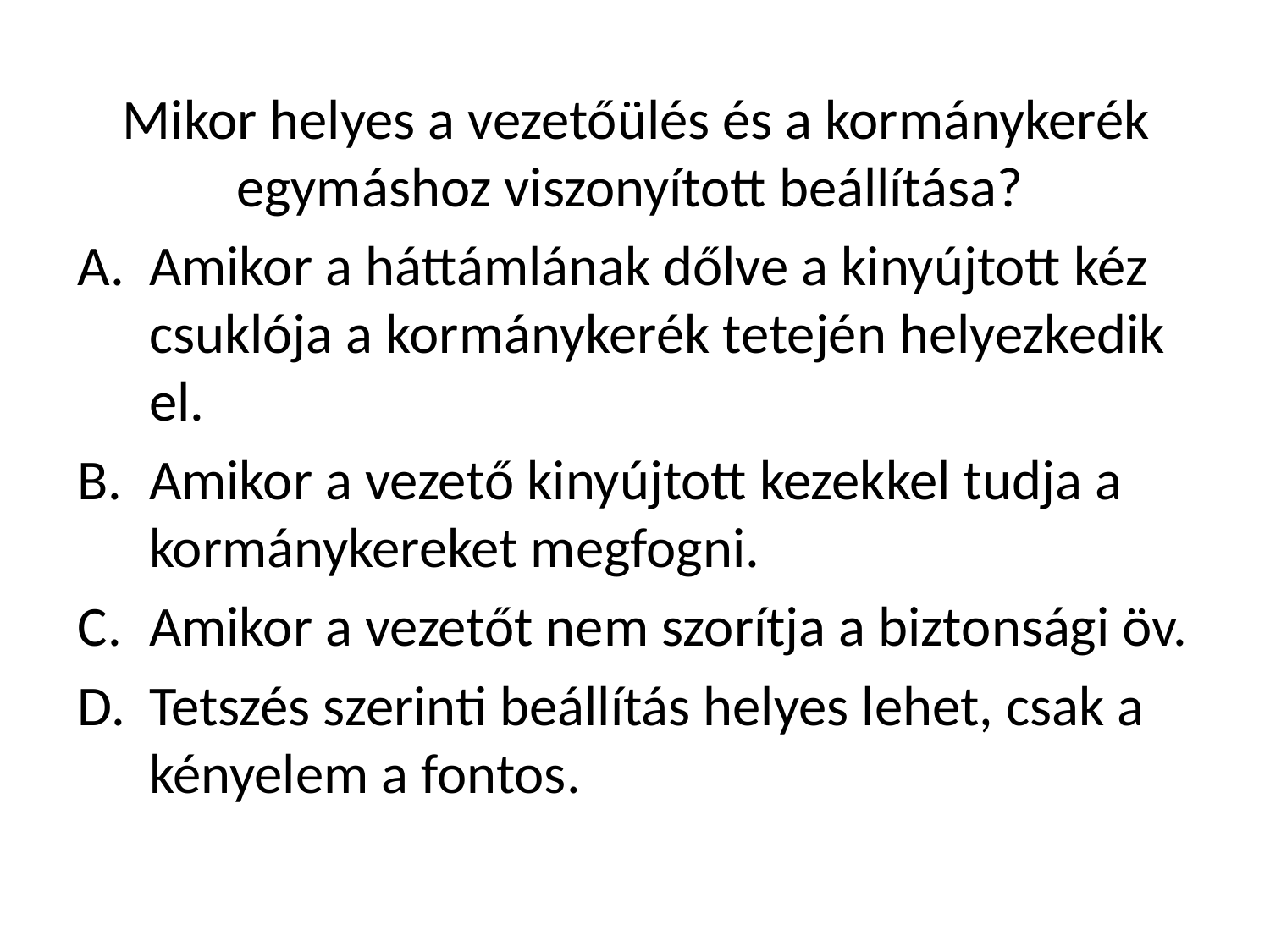

Mikor helyes a vezetőülés és a kormánykerék egymáshoz viszonyított beállítása?
Amikor a háttámlának dőlve a kinyújtott kéz csuklója a kormánykerék tetején helyezkedik el.
Amikor a vezető kinyújtott kezekkel tudja a kormánykereket megfogni.
Amikor a vezetőt nem szorítja a biztonsági öv.
Tetszés szerinti beállítás helyes lehet, csak a kényelem a fontos.